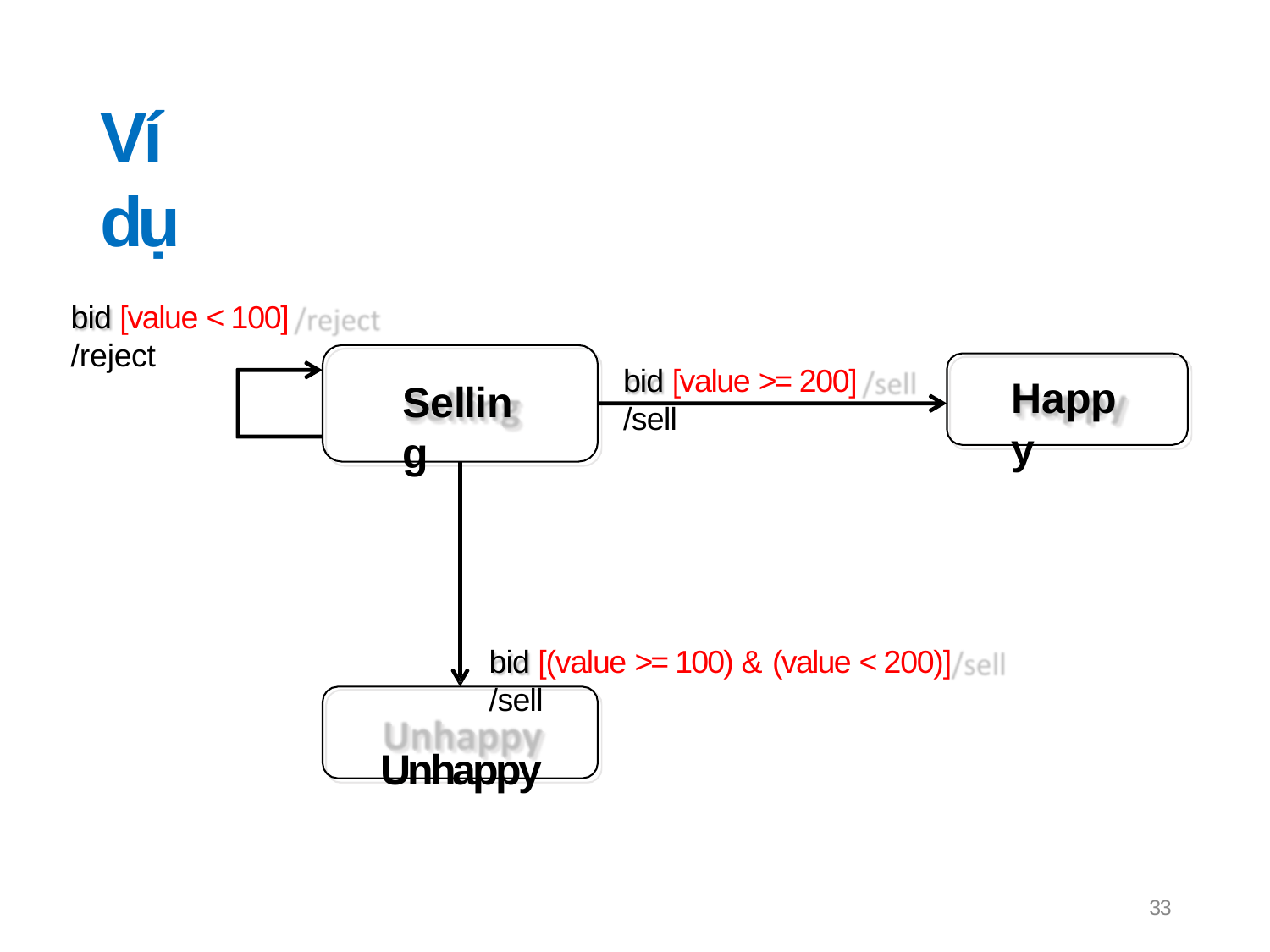

# Ví dụ
bid [value < 100] /reject

bid [value >= 200] /sell

Happy
Selling
bid [(value >= 100) & (value < 200)] /sell
Unhappy
33